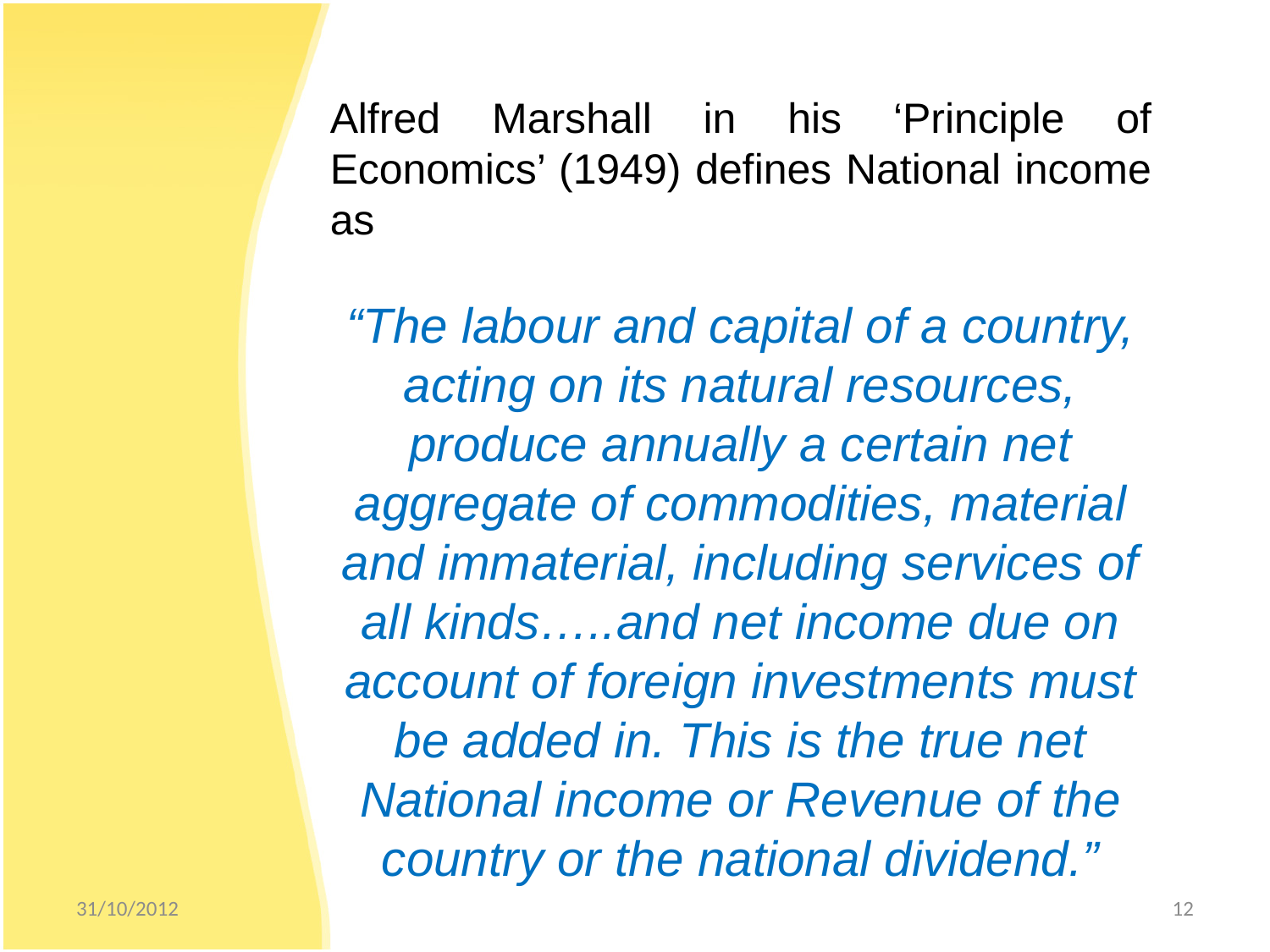

Alfred Marshall in his ‘Principle of Economics’ (1949) defines National income as

“The labour and capital of a country, acting on its natural resources, produce annually a certain net aggregate of commodities, material and immaterial, including services of all kinds…..and net income due on account of foreign investments must be added in. This is the true net National income or Revenue of the
country or the national dividend.”
31/10/2012
12